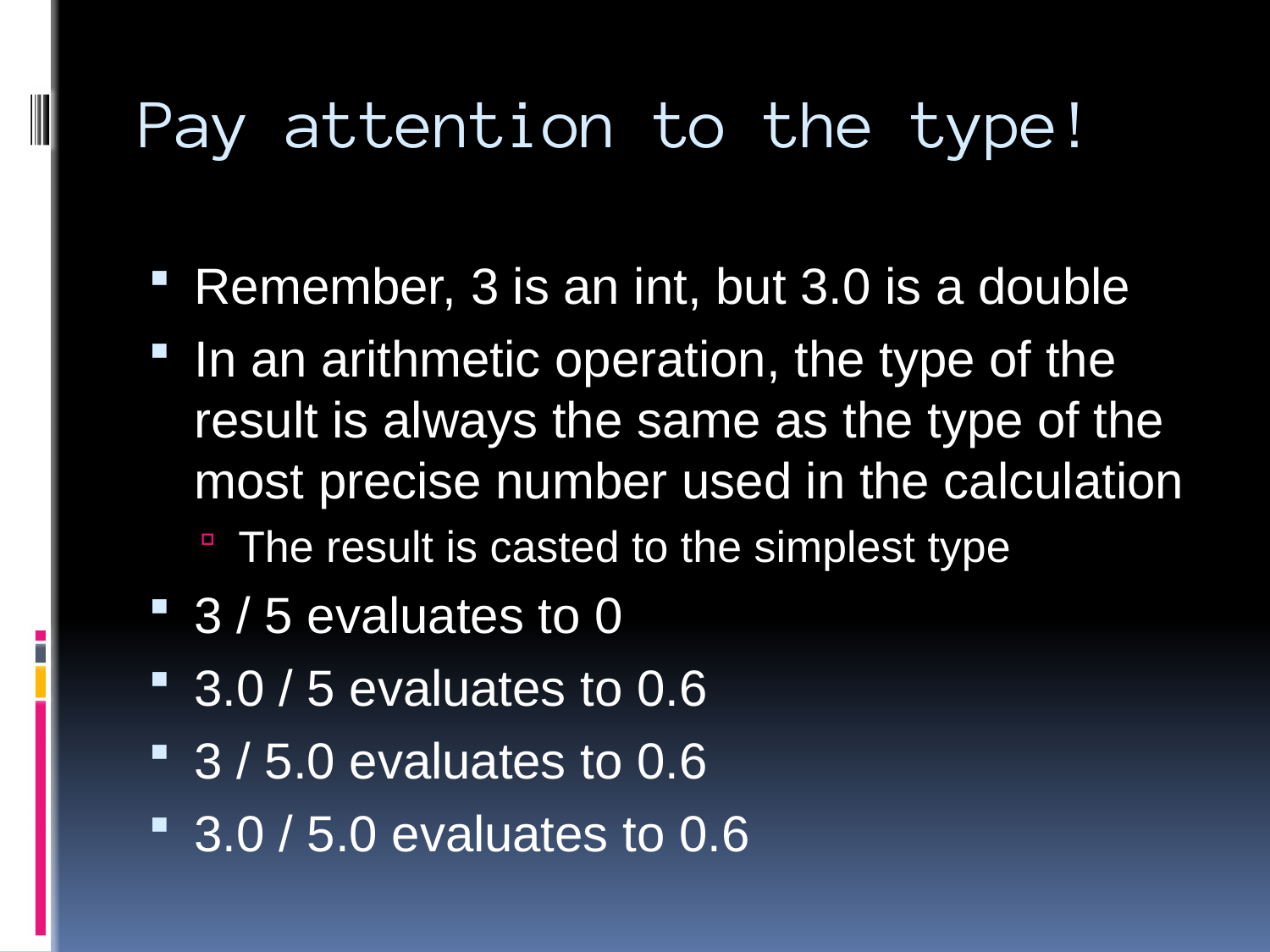

# Pay attention to the type!
Remember, 3 is an int, but 3.0 is a double
In an arithmetic operation, the type of the result is always the same as the type of the most precise number used in the calculation
The result is casted to the simplest type
3 / 5 evaluates to 0
3.0 / 5 evaluates to 0.6
3 / 5.0 evaluates to 0.6
3.0 / 5.0 evaluates to 0.6